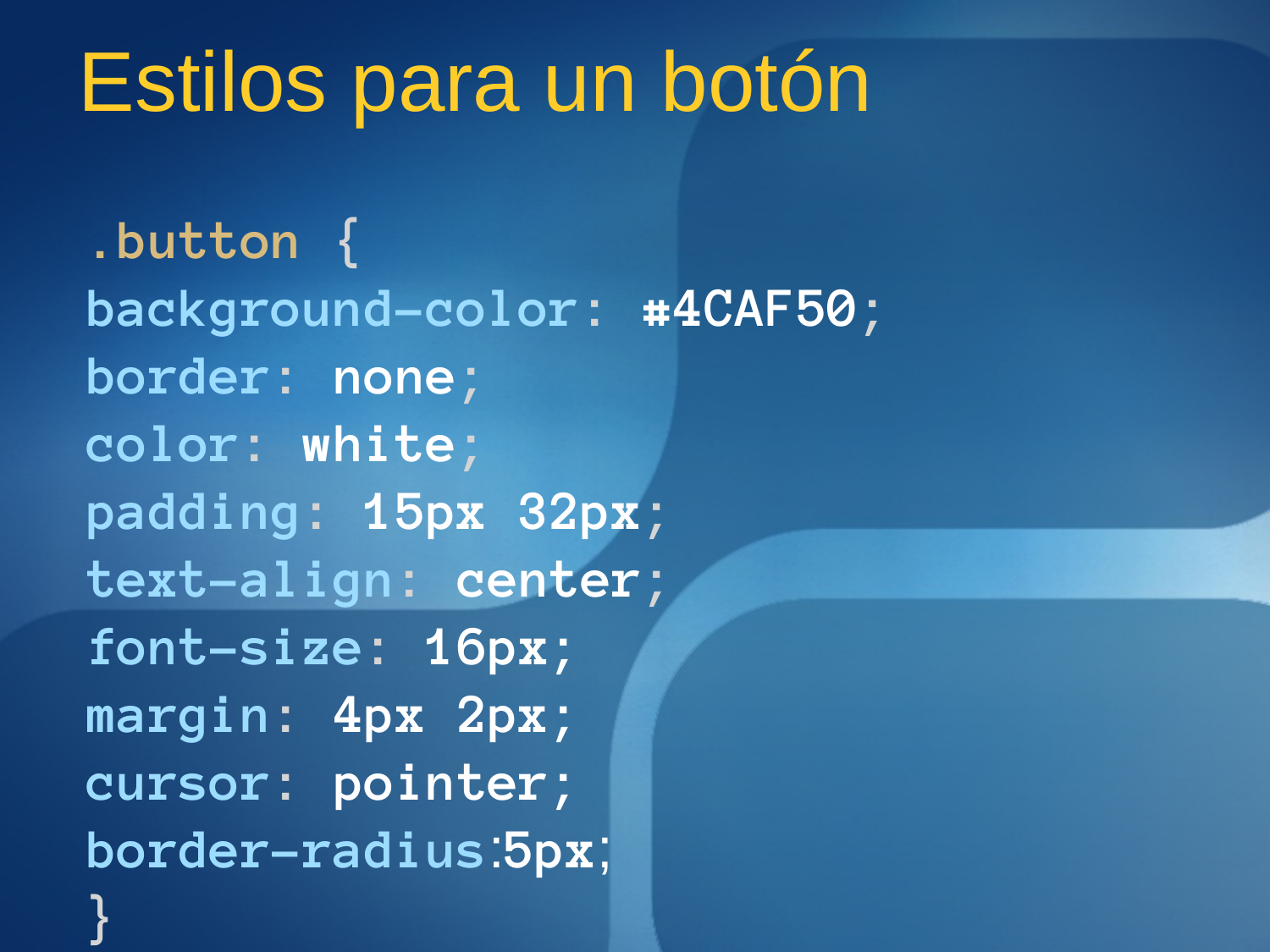

# Estilos para un botón
.button {
background-color: #4CAF50;
border: none;
color: white;
padding: 15px 32px;
text-align: center;
font-size: 16px;
margin: 4px 2px;
cursor: pointer;
border-radius:5px;
}